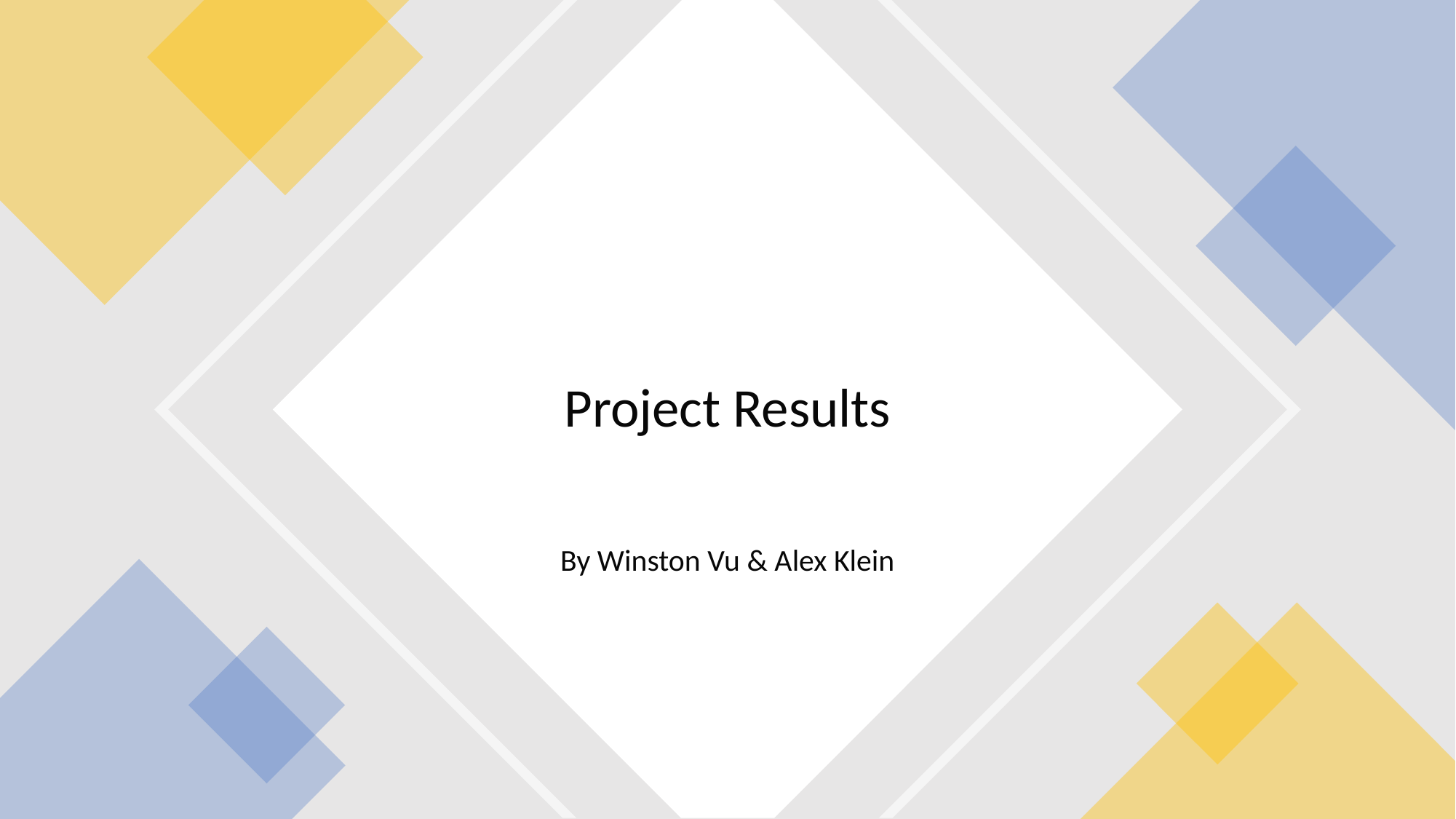

# Project Results
By Winston Vu & Alex Klein